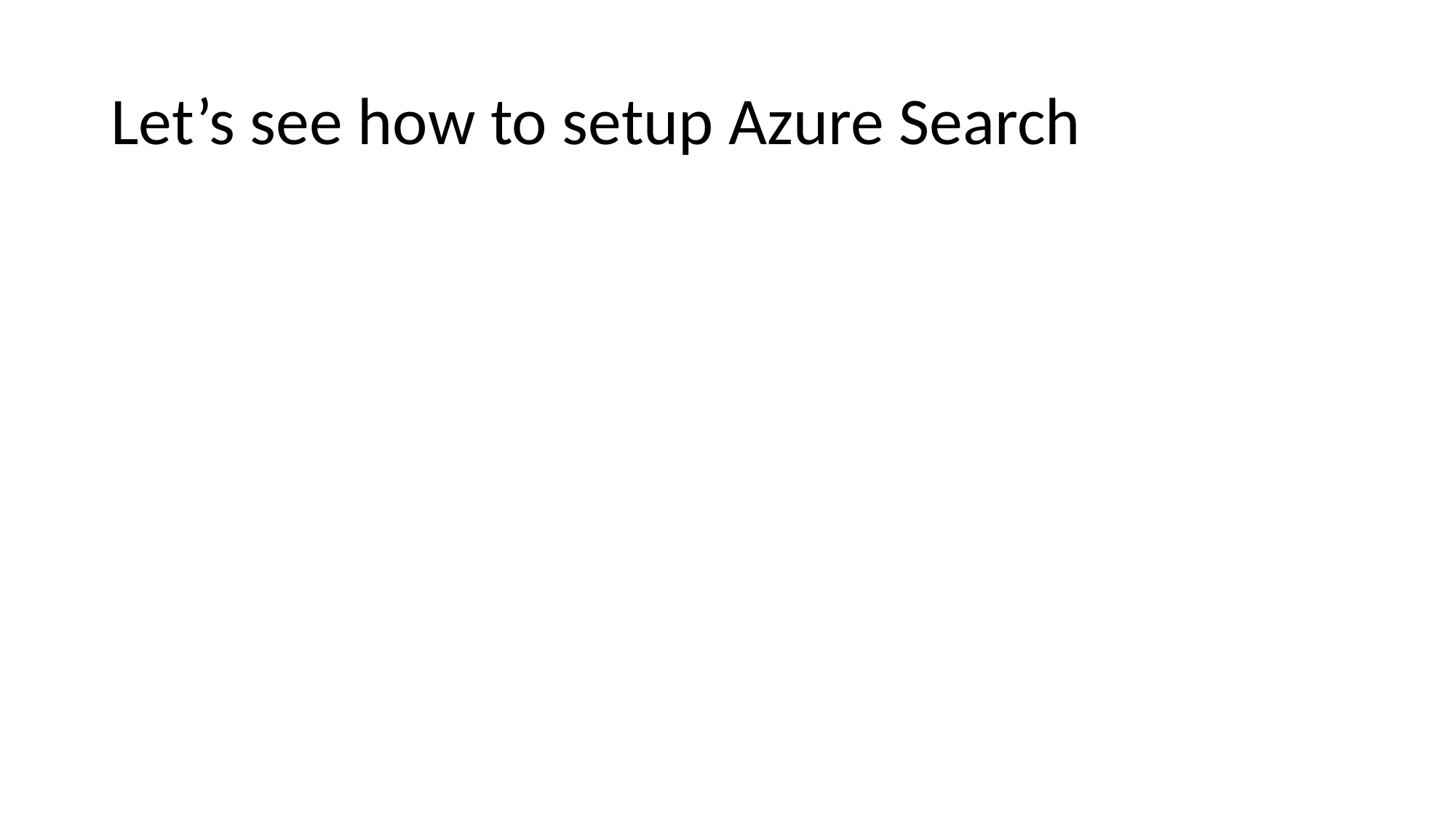

# Let’s see how to setup Azure Search